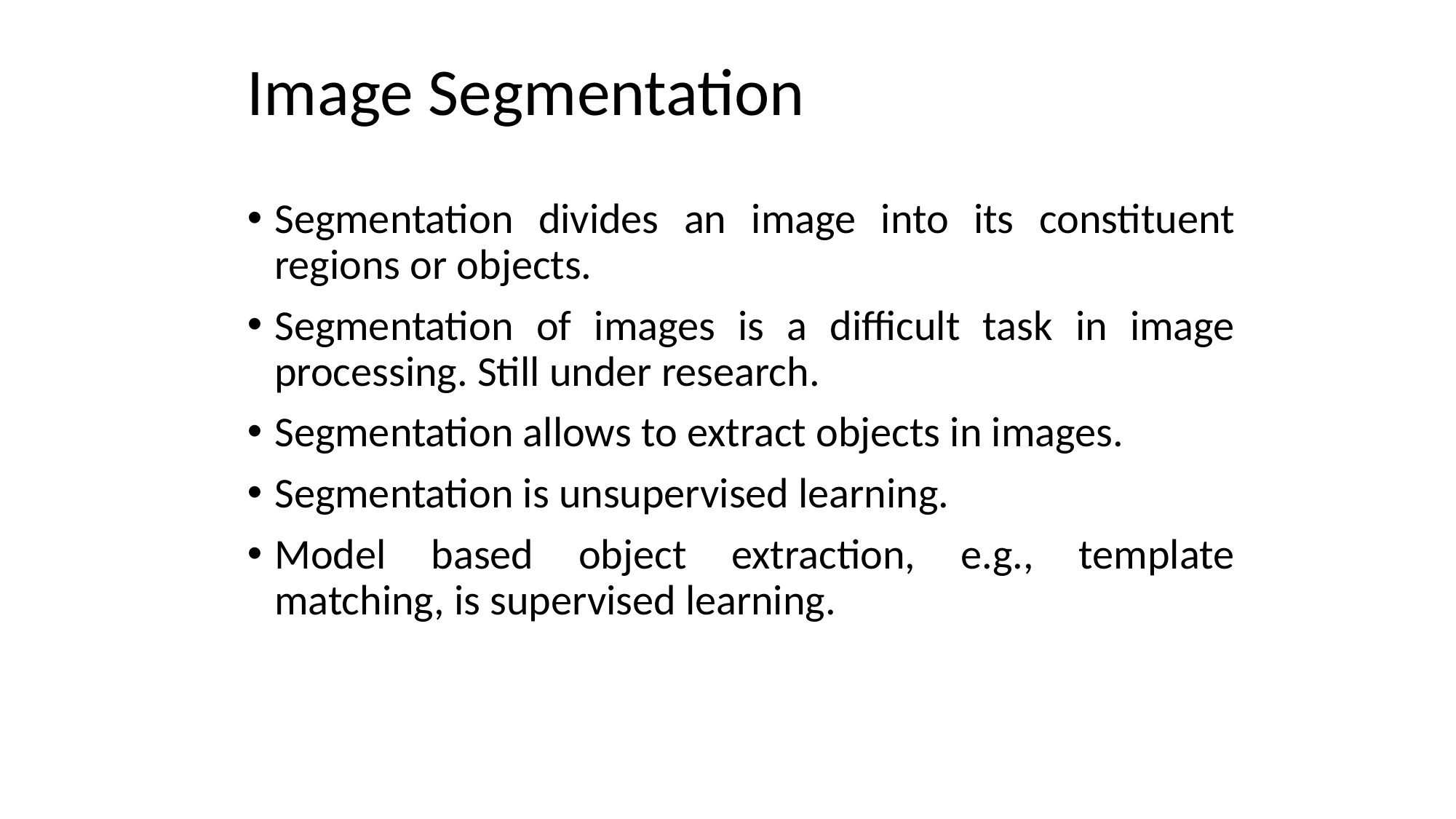

# Image Segmentation
Segmentation divides an image into its constituent regions or objects.
Segmentation of images is a difficult task in image processing. Still under research.
Segmentation allows to extract objects in images.
Segmentation is unsupervised learning.
Model based object extraction, e.g., template matching, is supervised learning.